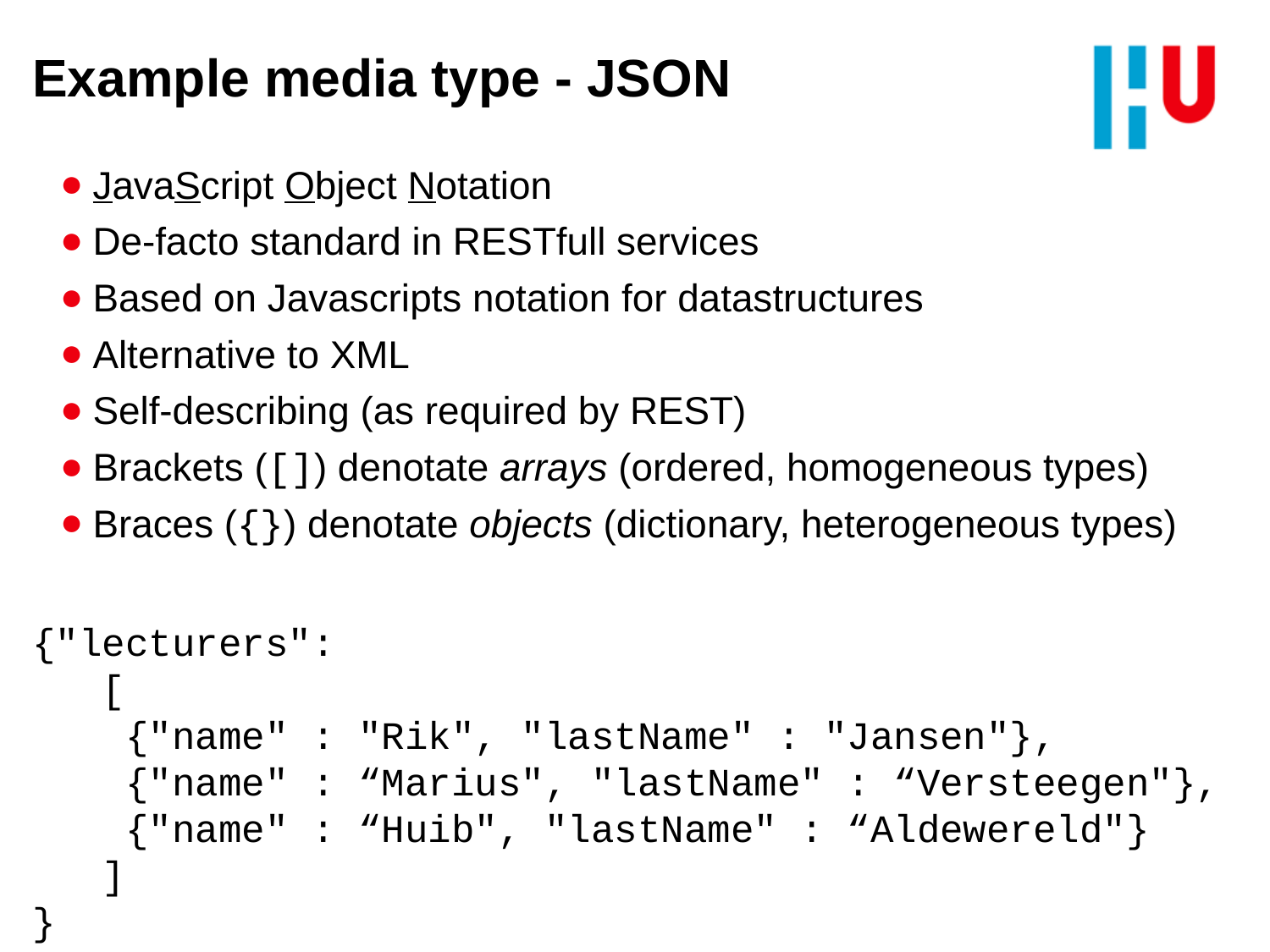

# Example media type - JSON
JavaScript Object Notation
De-facto standard in RESTfull services
Based on Javascripts notation for datastructures
Alternative to XML
Self-describing (as required by REST)
Brackets ([]) denotate arrays (ordered, homogeneous types)
Braces ({}) denotate objects (dictionary, heterogeneous types)

{"lecturers":
   [
    {"name" : "Rik", "lastName" : "Jansen"},
    {"name" : “Marius", "lastName" : “Versteegen"},
    {"name" : “Huib", "lastName" : “Aldewereld"}
   ]
}